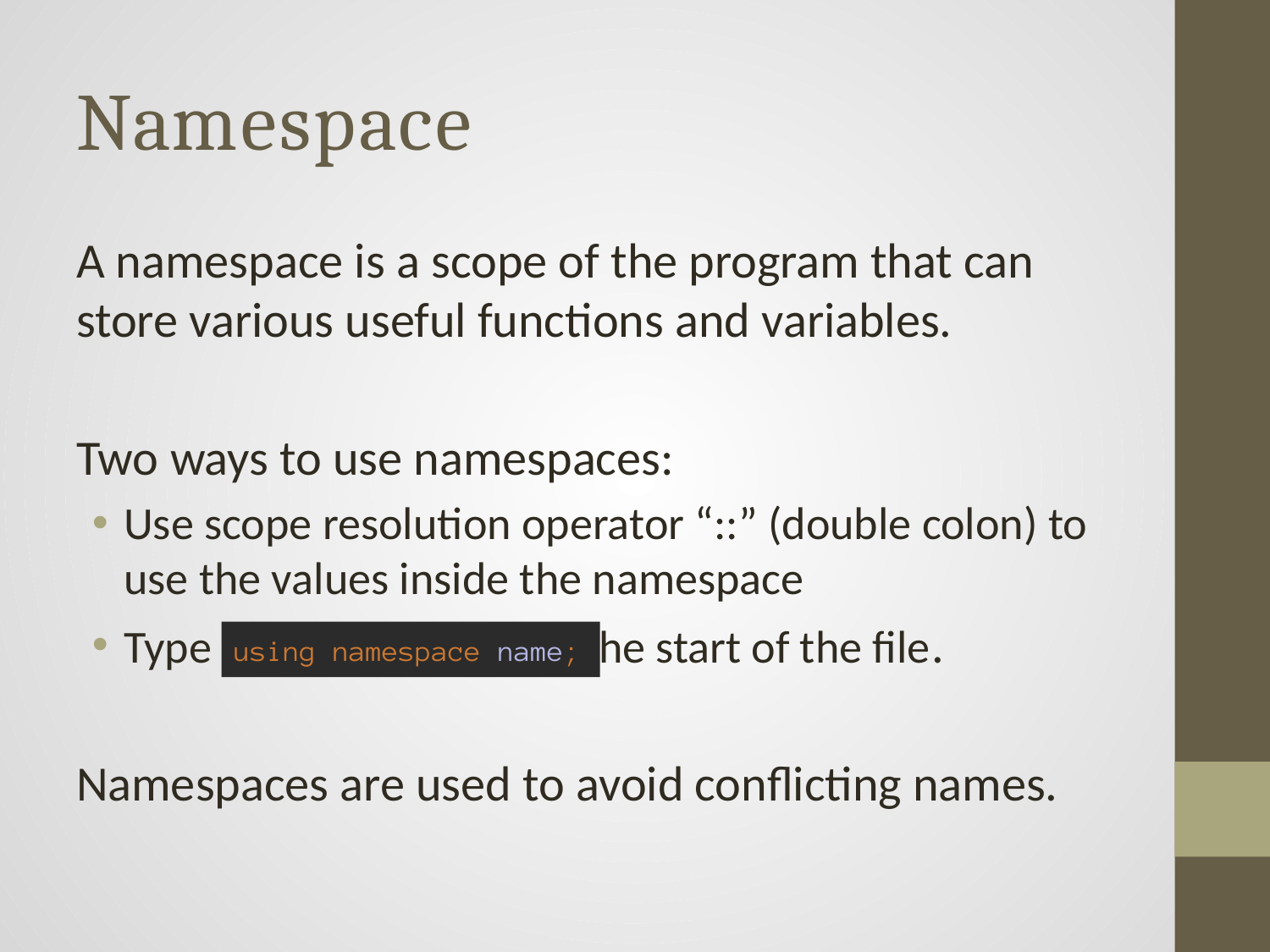

# Namespace
A namespace is a scope of the program that can store various useful functions and variables.

Two ways to use namespaces:
Use scope resolution operator “::” (double colon) to use the values inside the namespace
Type 			   at the start of the file.

Namespaces are used to avoid conflicting names.
using namespace name;